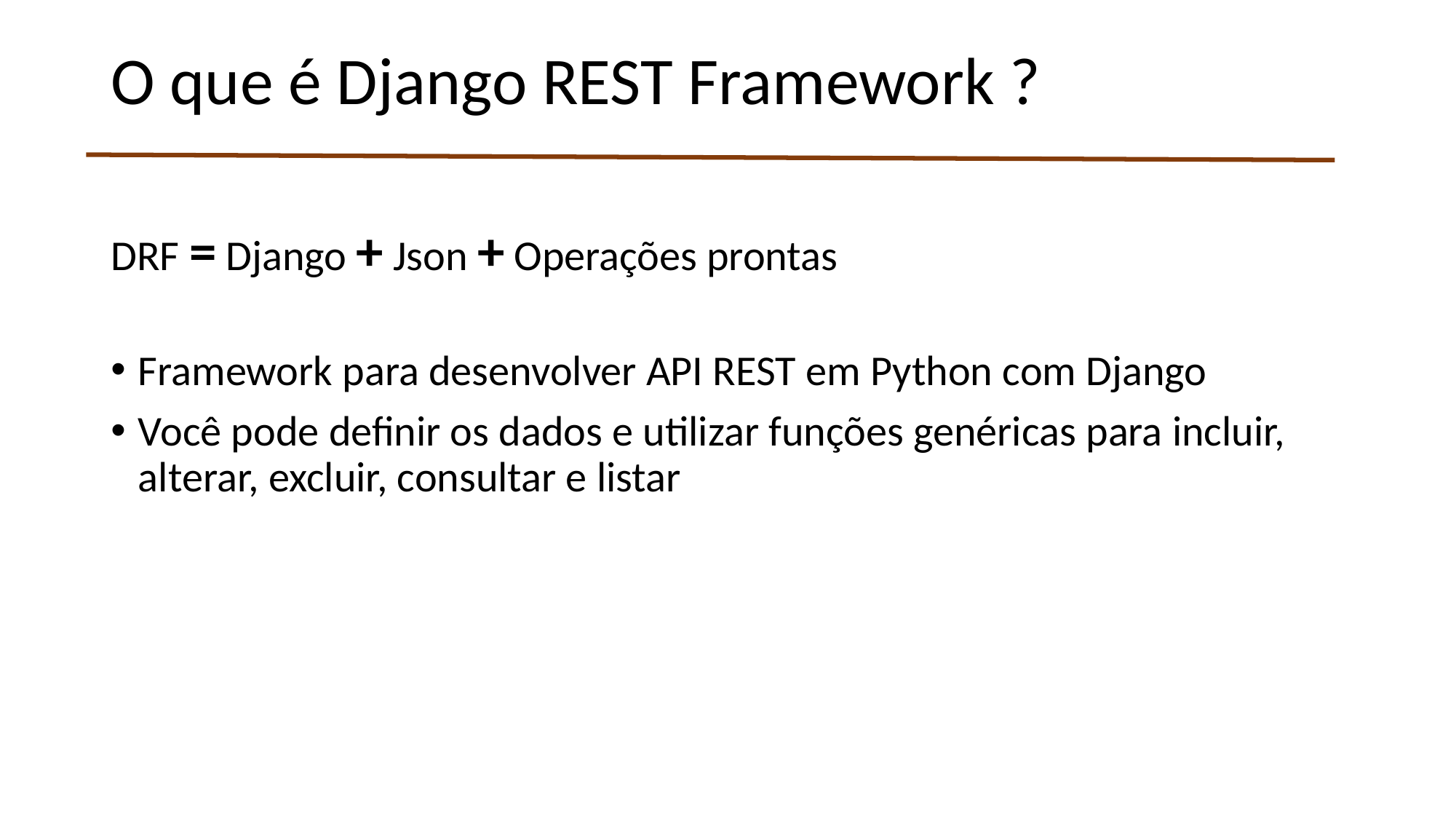

# O que é Django REST Framework ?
DRF = Django + Json + Operações prontas
Framework para desenvolver API REST em Python com Django
Você pode definir os dados e utilizar funções genéricas para incluir, alterar, excluir, consultar e listar